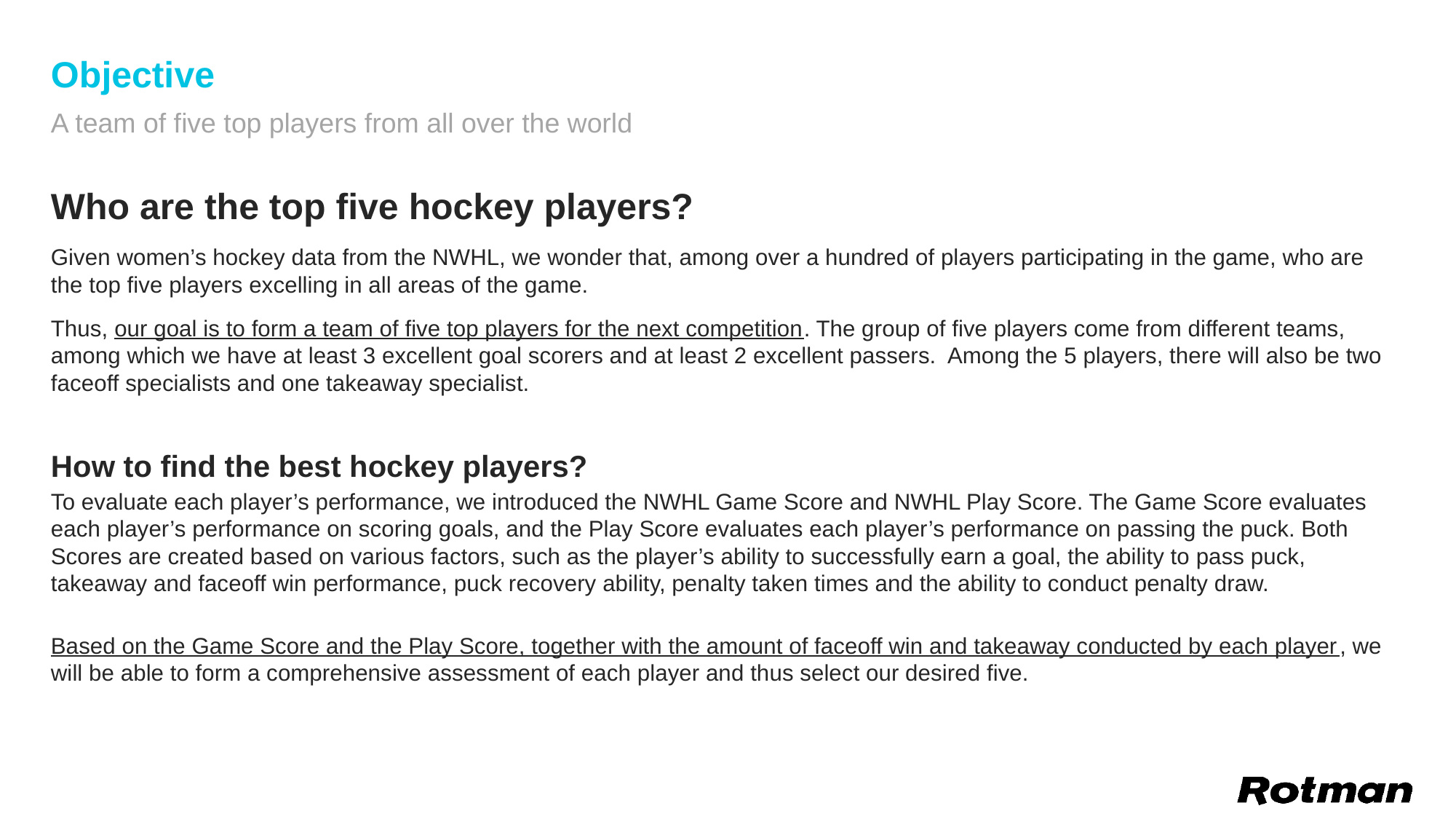

# Objective
A team of five top players from all over the world
Who are the top five hockey players?
Given women’s hockey data from the NWHL, we wonder that, among over a hundred of players participating in the game, who are the top five players excelling in all areas of the game.
Thus, our goal is to form a team of five top players for the next competition. The group of five players come from different teams, among which we have at least 3 excellent goal scorers and at least 2 excellent passers.  Among the 5 players, there will also be two faceoff specialists and one takeaway specialist.

How to find the best hockey players?
To evaluate each player’s performance, we introduced the NWHL Game Score and NWHL Play Score. The Game Score evaluates each player’s performance on scoring goals, and the Play Score evaluates each player’s performance on passing the puck. Both Scores are created based on various factors, such as the player’s ability to successfully earn a goal, the ability to pass puck, takeaway and faceoff win performance, puck recovery ability, penalty taken times and the ability to conduct penalty draw.

Based on the Game Score and the Play Score, together with the amount of faceoff win and takeaway conducted by each player, we will be able to form a comprehensive assessment of each player and thus select our desired five.